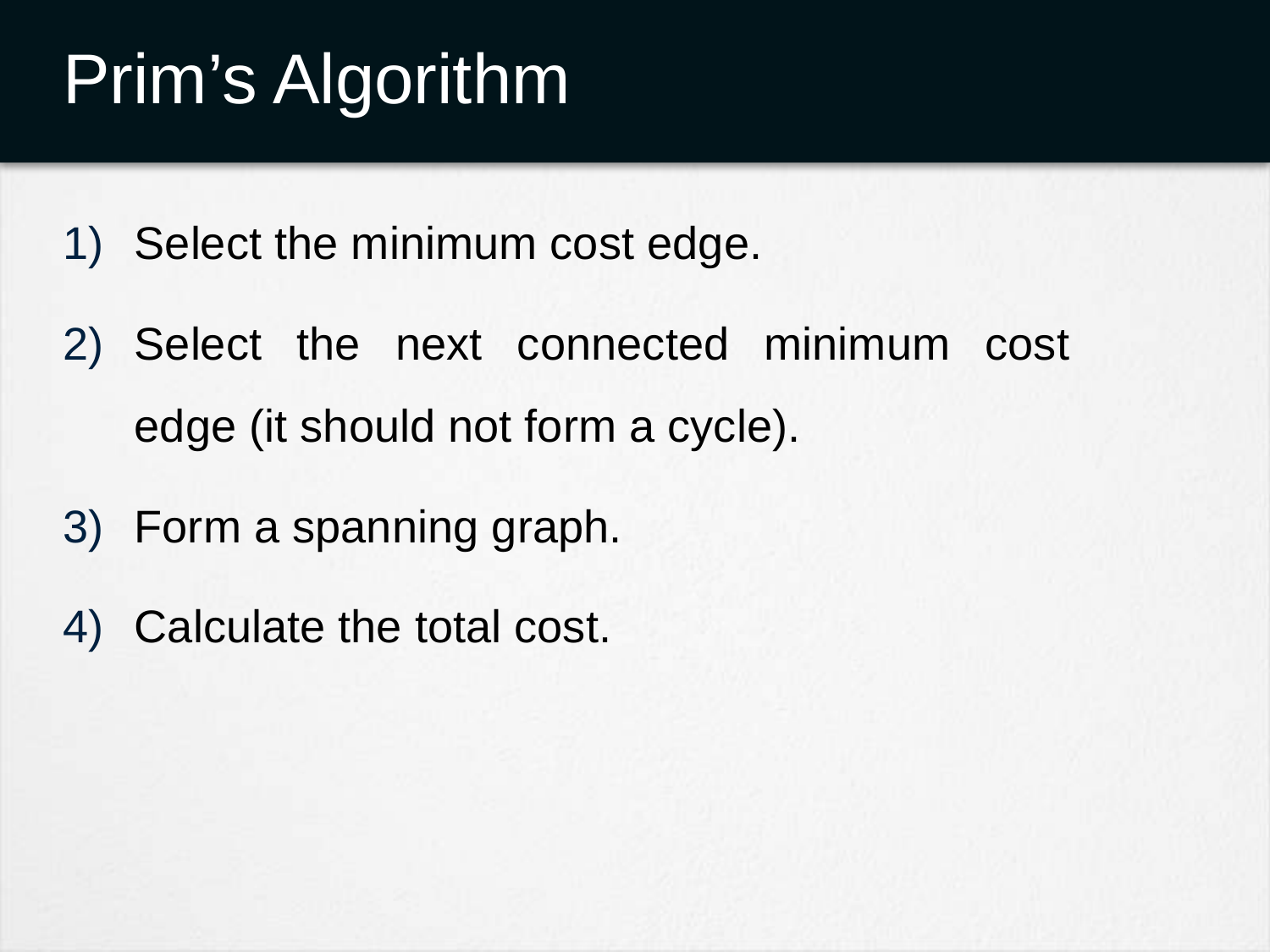

# Prim’s Algorithm
Select the minimum cost edge.
Select the next connected minimum cost edge (it should not form a cycle).
Form a spanning graph.
Calculate the total cost.